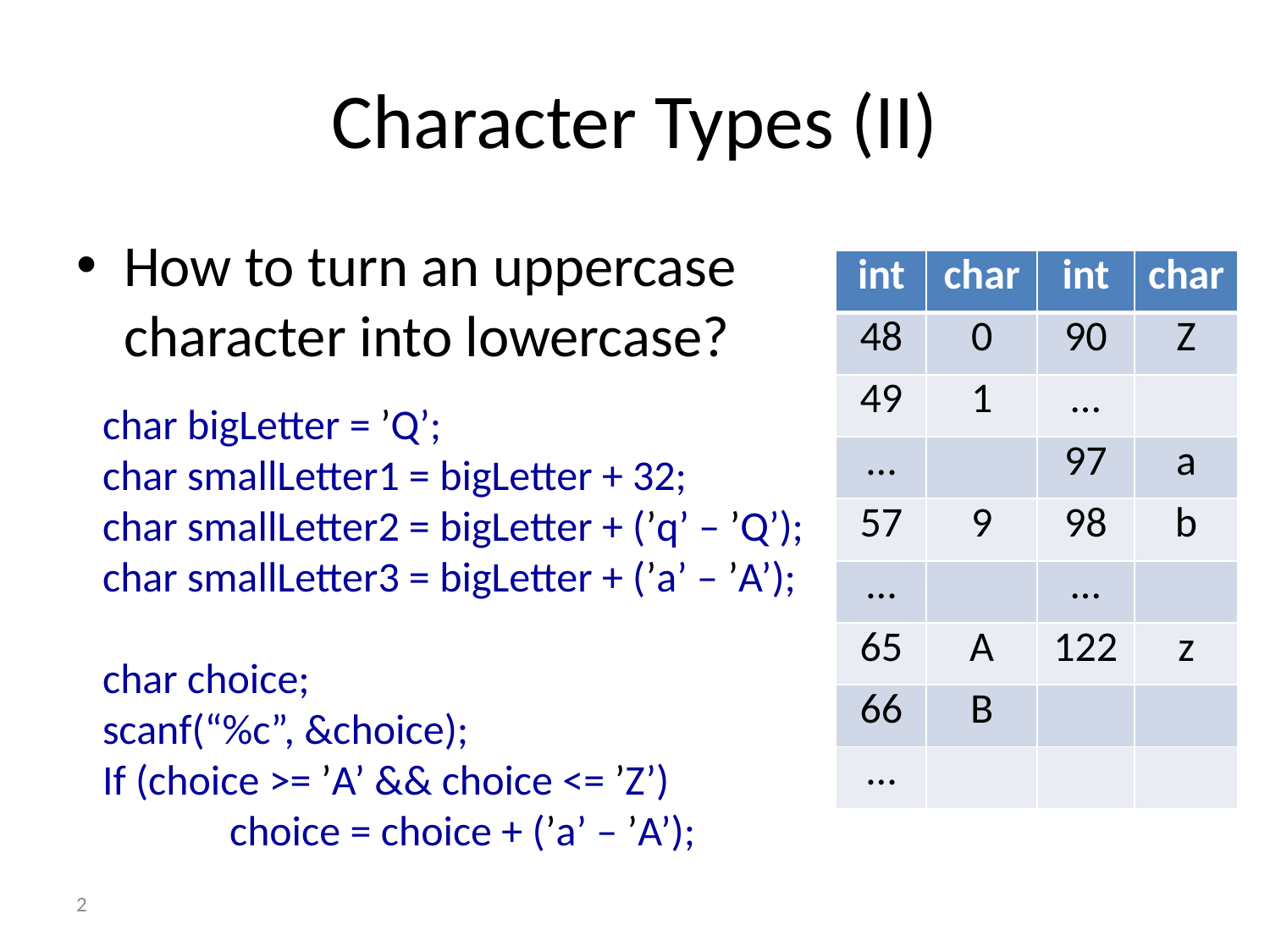

# Character Types (II)
How to turn an uppercase character into lowercase?

| int | char | int | char |
| --- | --- | --- | --- |
| 48 | 0 | 90 | Z |
| 49 | 1 | … |  |
| … |  | 97 | a |
| 57 | 9 | 98 | b |
| … |  | … |  |
| 65 | A | 122 | z |
| 66 | B |  |  |
| … |  |  |  |
char bigLetter = ’Q’;
char smallLetter1 = bigLetter + 32;
char smallLetter2 = bigLetter + (’q’ – ’Q’);
char smallLetter3 = bigLetter + (’a’ – ’A’);
char choice;
scanf(“%c”, &choice);
If (choice >= ’A’ && choice <= ’Z’)
	choice = choice + (’a’ – ’A’);
2